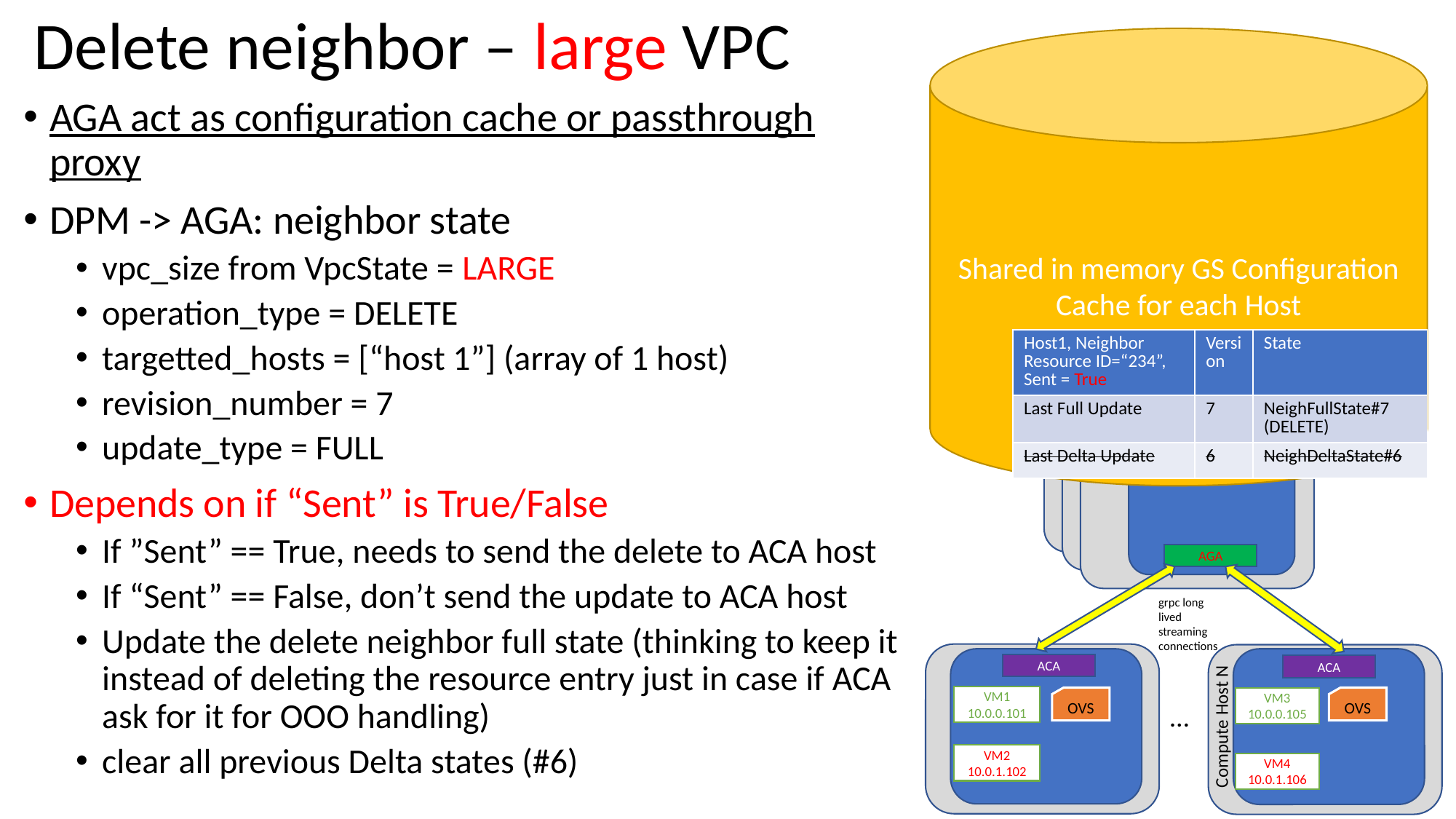

# Delete neighbor – large VPC
Shared in memory GS Configuration Cache for each Host
AGA act as configuration cache or passthrough proxy
DPM -> AGA: neighbor state
vpc_size from VpcState = LARGE
operation_type = DELETE
targetted_hosts = [“host 1”] (array of 1 host)
revision_number = 7
update_type = FULL
Depends on if “Sent” is True/False
If ”Sent” == True, needs to send the delete to ACA host
If “Sent” == False, don’t send the update to ACA host
Update the delete neighbor full state (thinking to keep it instead of deleting the resource entry just in case if ACA ask for it for OOO handling)
clear all previous Delta states (#6)
| Host1, Neighbor Resource ID=“234”, Sent = True | Version | State |
| --- | --- | --- |
| Last Full Update | 7 | NeighFullState#7 (DELETE) |
| Last Delta Update | 6 | NeighDeltaState#6 |

Alcor Group Agent
Alcor Group Agent

AGA
grpc long lived streaming connections

ACA
ACA
VM1
10.0.0.101
VM3
10.0.0.105
OVS
OVS
…
Compute Host N
VM2
10.0.1.102
VM4
10.0.1.106